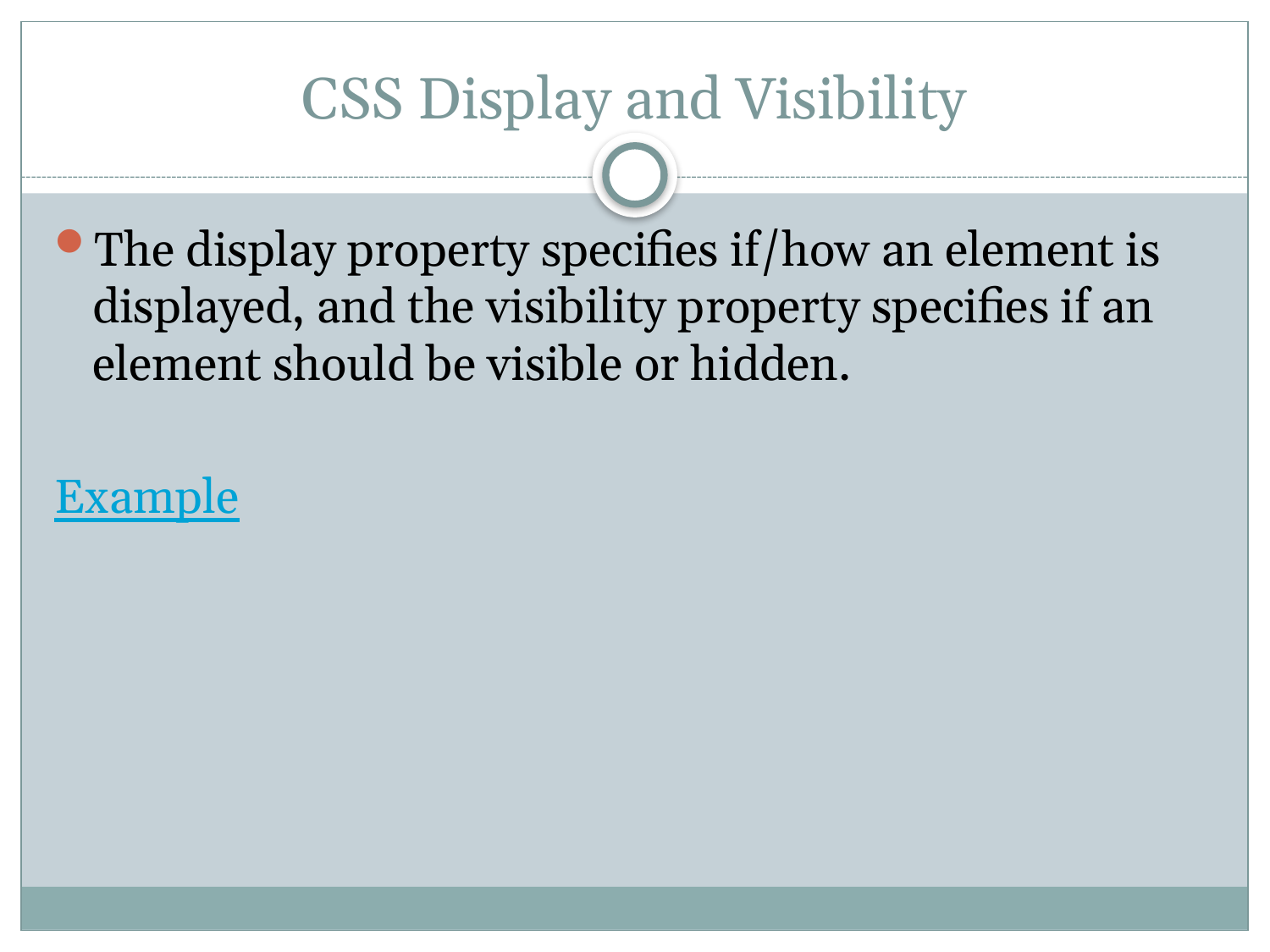

# CSS Display and Visibility
The display property specifies if/how an element is displayed, and the visibility property specifies if an element should be visible or hidden.

Example